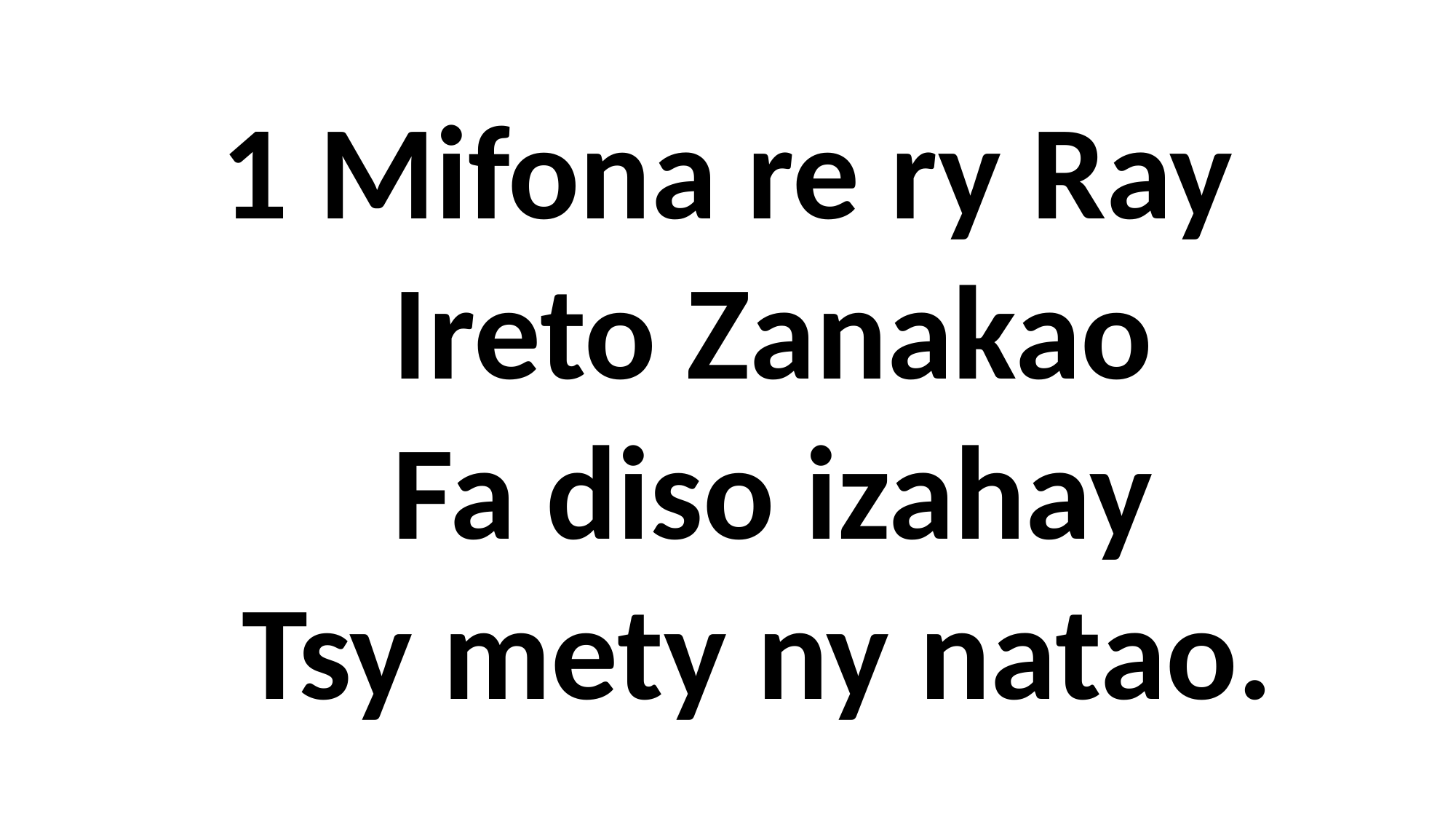

1 Mifona re ry Ray
   Ireto Zanakao
   Fa diso izahay
   Tsy mety ny natao.